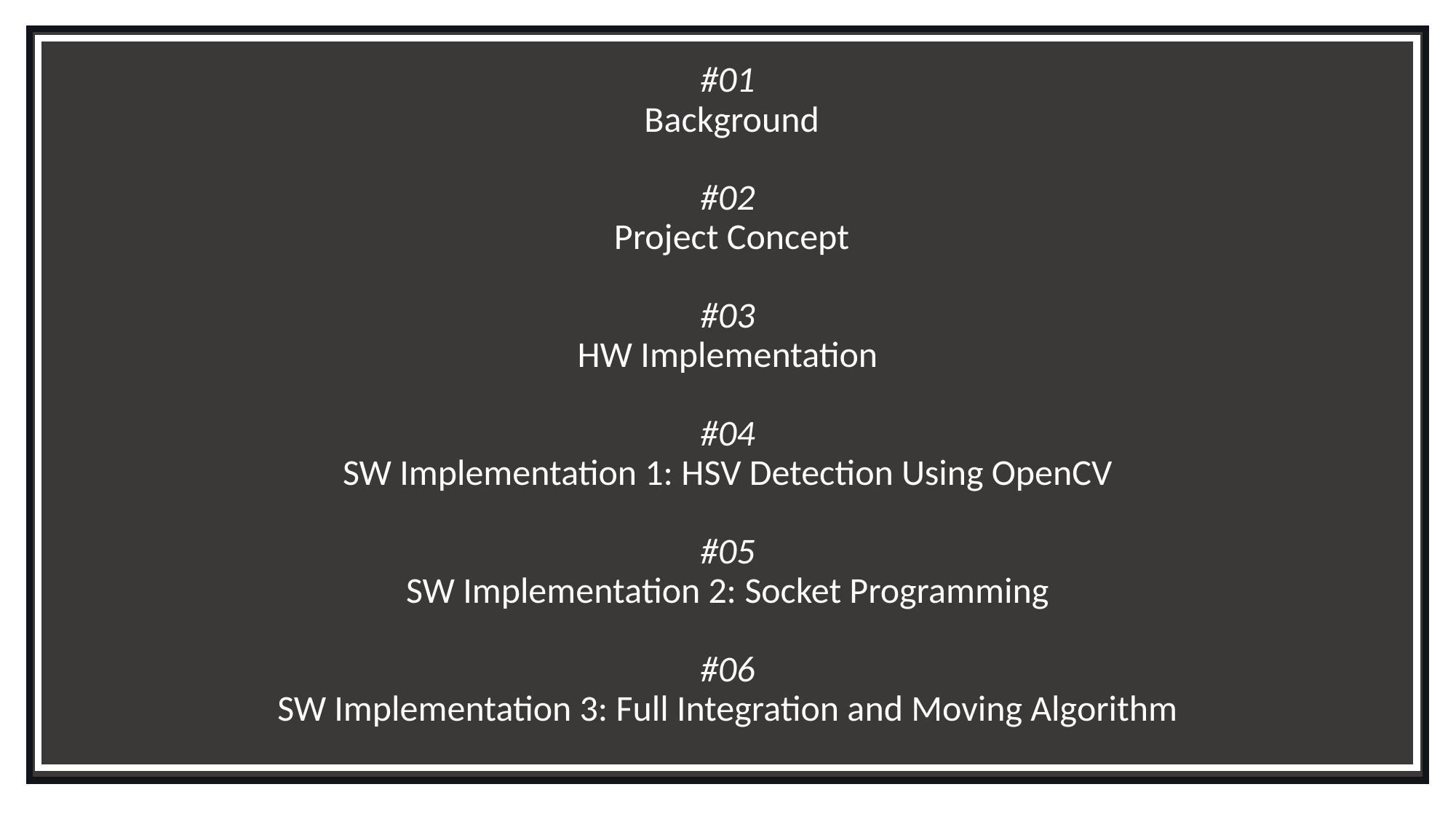

# #01 Background #02 Project Concept #03 HW Implementation #04 SW Implementation 1: HSV Detection Using OpenCV #05 SW Implementation 2: Socket Programming #06 SW Implementation 3: Full Integration and Moving Algorithm